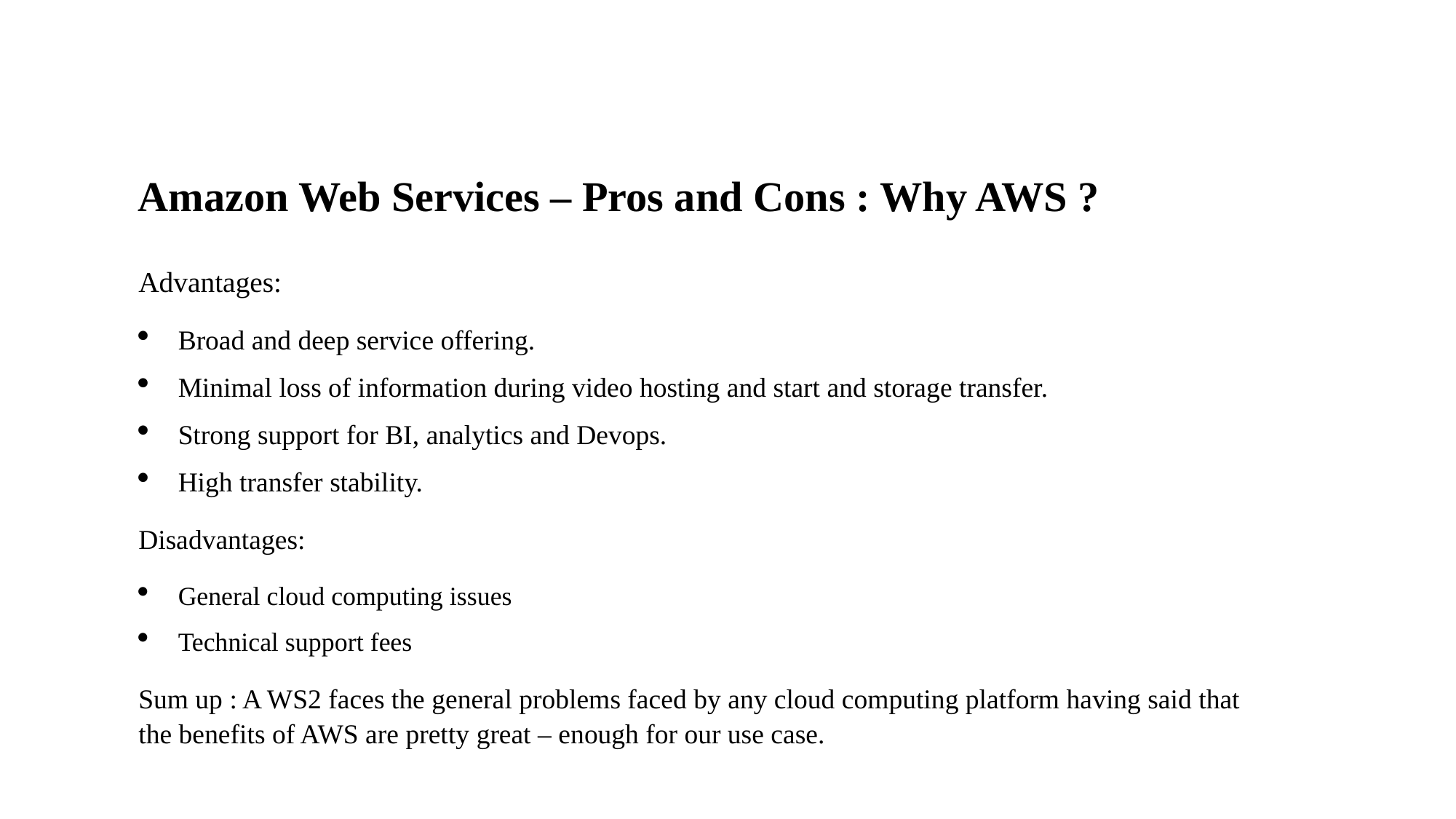

# Amazon Web Services – Pros and Cons : Why AWS ?
Advantages:
Broad and deep service offering.
Minimal loss of information during video hosting and start and storage transfer.
Strong support for BI, analytics and Devops.
High transfer stability.
Disadvantages:
General cloud computing issues
Technical support fees
Sum up : A WS2 faces the general problems faced by any cloud computing platform having said that the benefits of AWS are pretty great – enough for our use case.